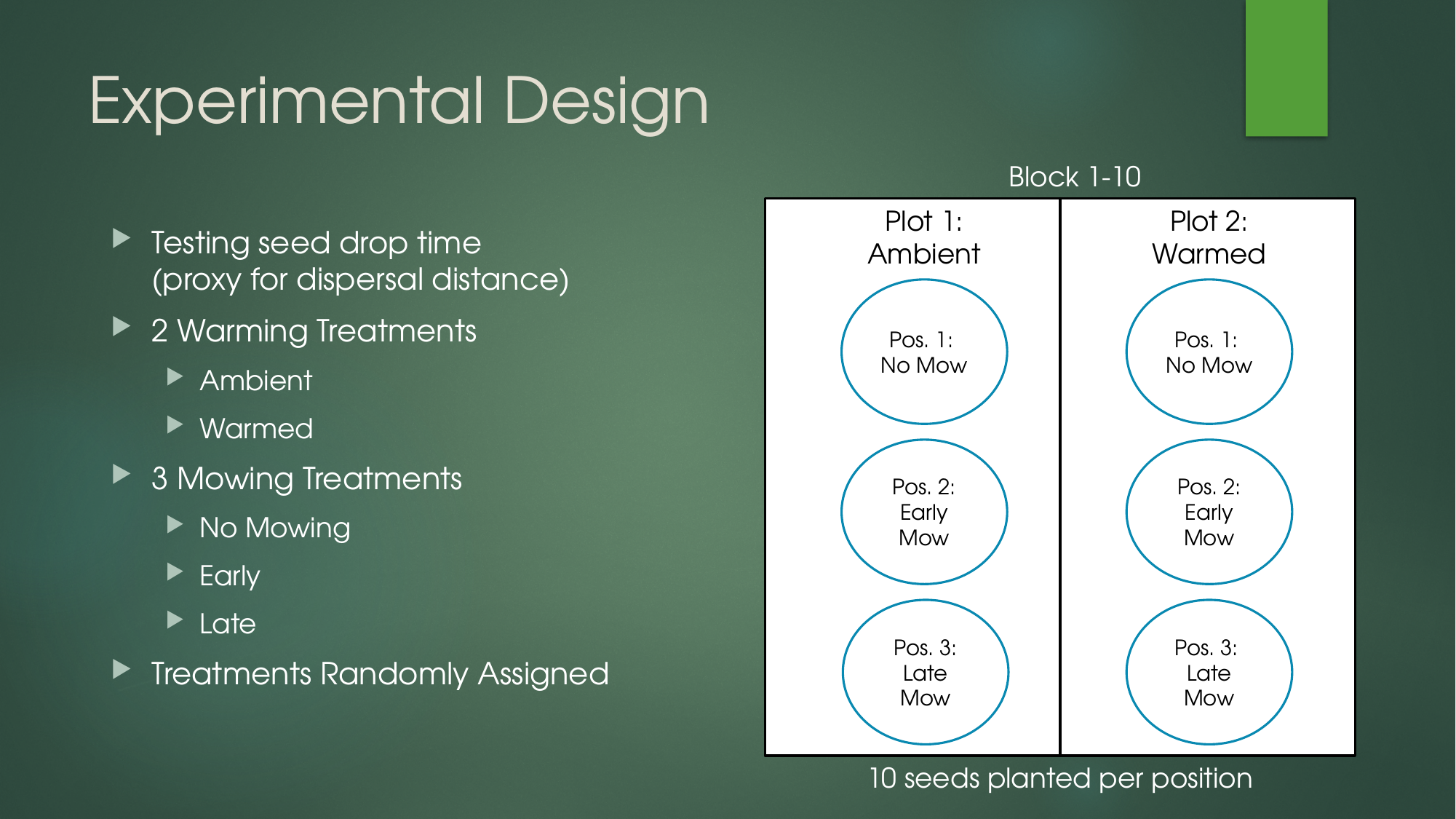

# Experimental Design
Block 1-10

Plot 1: Ambient
Plot 2:
Warmed
Pos. 1:
No Mow
Pos. 1:
No Mow
Pos. 2: Early Mow
Pos. 2: Early Mow
Pos. 3: Late Mow
Pos. 3:
Late Mow
Testing seed drop time
(proxy for dispersal distance)
2 Warming Treatments
Ambient
Warmed
3 Mowing Treatments
No Mowing
Early
Late
Treatments Randomly Assigned
10 seeds planted per position